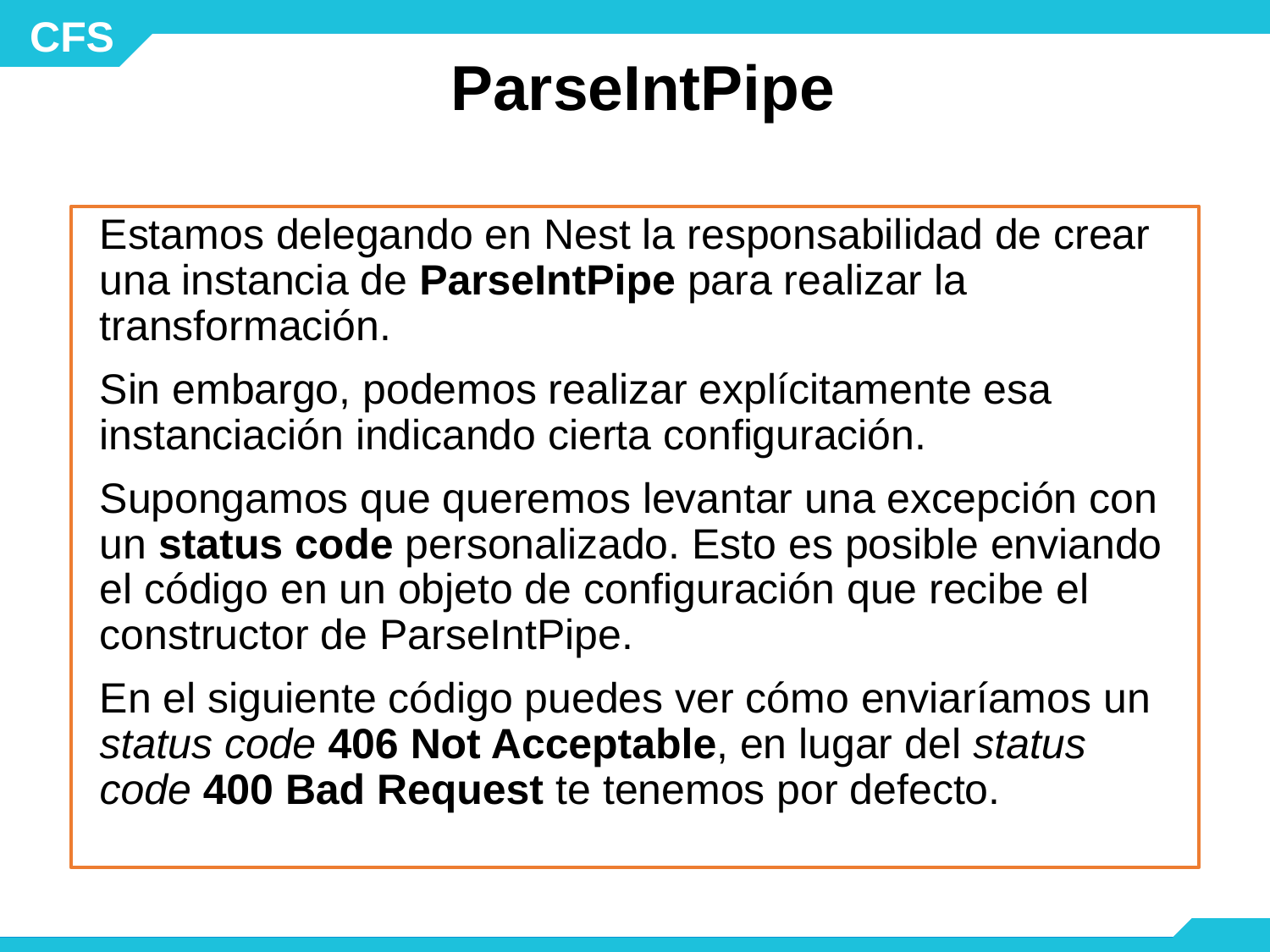

# ParseIntPipe
Estamos delegando en Nest la responsabilidad de crear una instancia de ParseIntPipe para realizar la transformación.
Sin embargo, podemos realizar explícitamente esa instanciación indicando cierta configuración.
Supongamos que queremos levantar una excepción con un status code personalizado. Esto es posible enviando el código en un objeto de configuración que recibe el constructor de ParseIntPipe.
En el siguiente código puedes ver cómo enviaríamos un status code 406 Not Acceptable, en lugar del status code 400 Bad Request te tenemos por defecto.